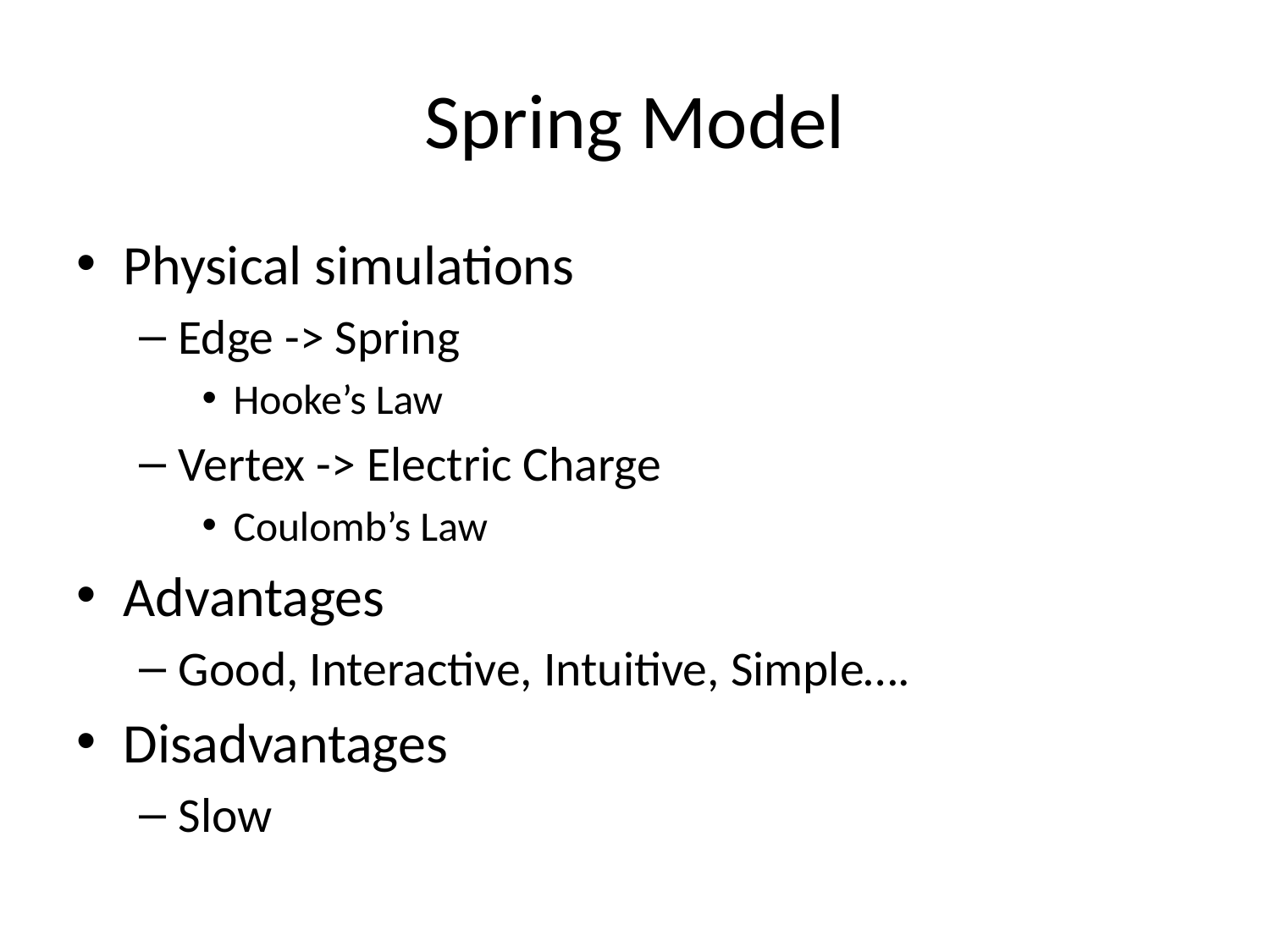

# Spring Model
Physical simulations
Edge -> Spring
Hooke’s Law
Vertex -> Electric Charge
Coulomb’s Law
Advantages
Good, Interactive, Intuitive, Simple….
Disadvantages
Slow